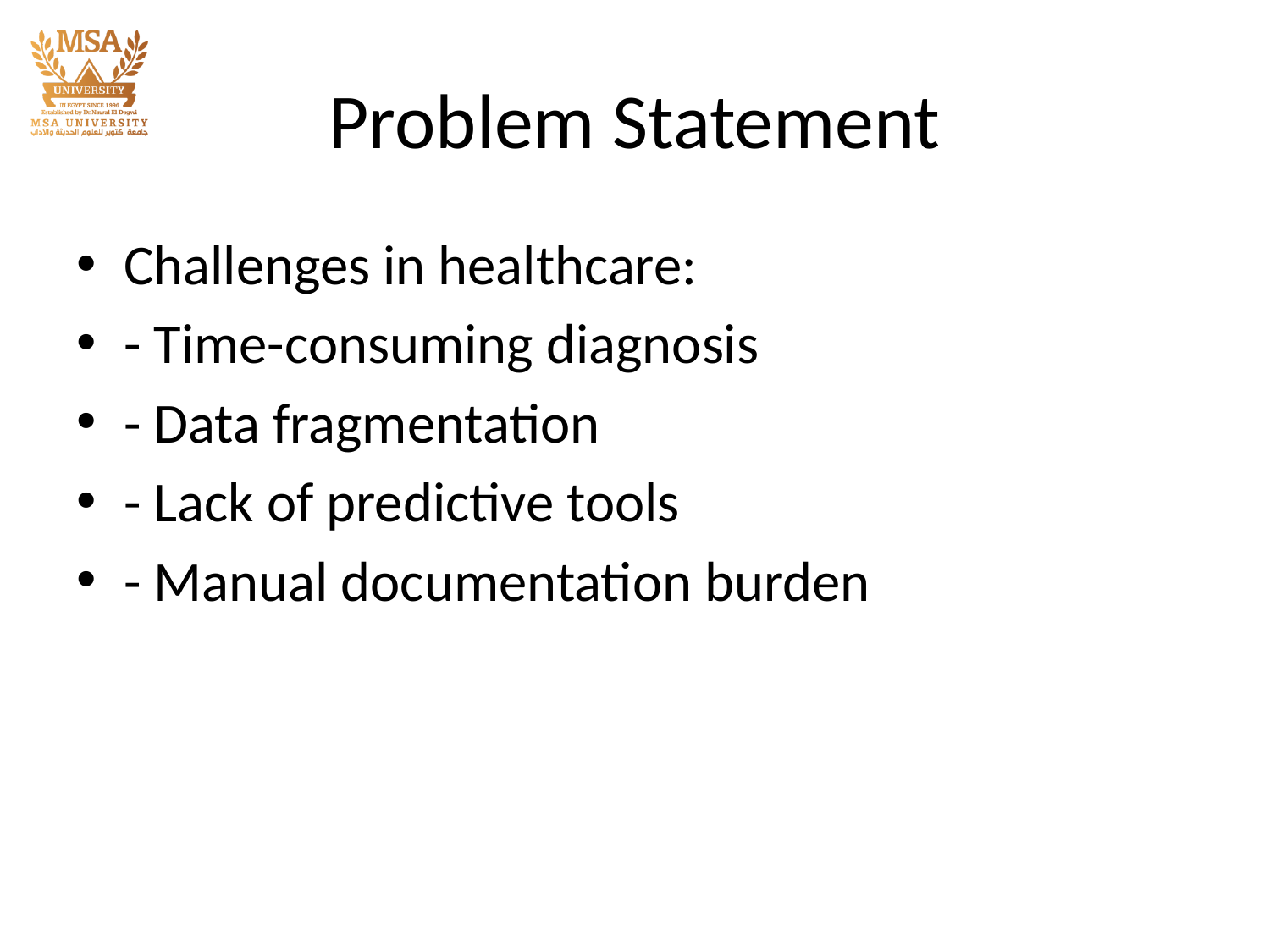

# Problem Statement
Challenges in healthcare:
- Time-consuming diagnosis
- Data fragmentation
- Lack of predictive tools
- Manual documentation burden